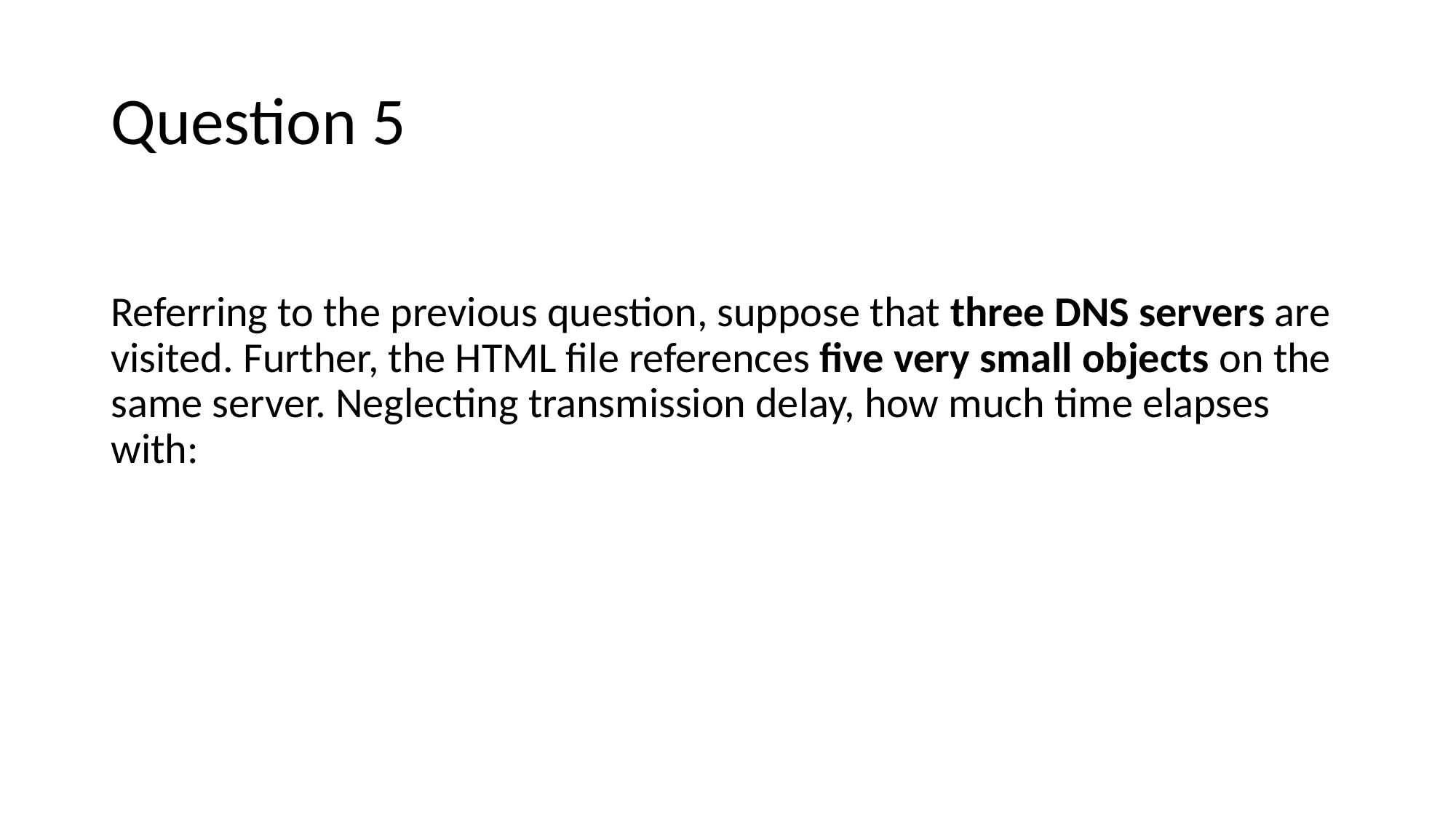

# Question 5

Referring to the previous question, suppose that three DNS servers are visited. Further, the HTML file references five very small objects on the same server. Neglecting transmission delay, how much time elapses with: